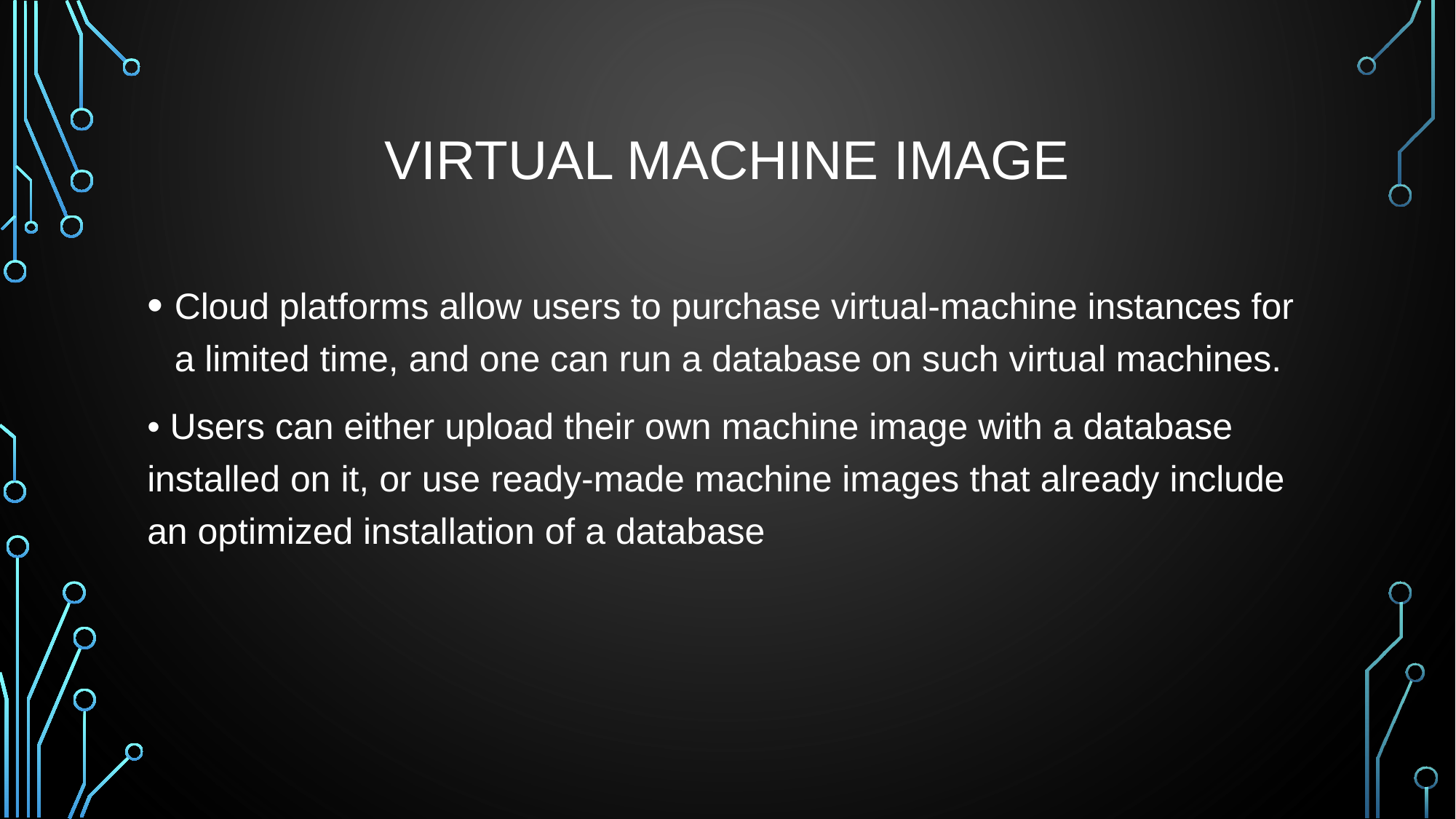

# Virtual machine image
Cloud platforms allow users to purchase virtual-machine instances for a limited time, and one can run a database on such virtual machines.
• Users can either upload their own machine image with a database installed on it, or use ready-made machine images that already include an optimized installation of a database